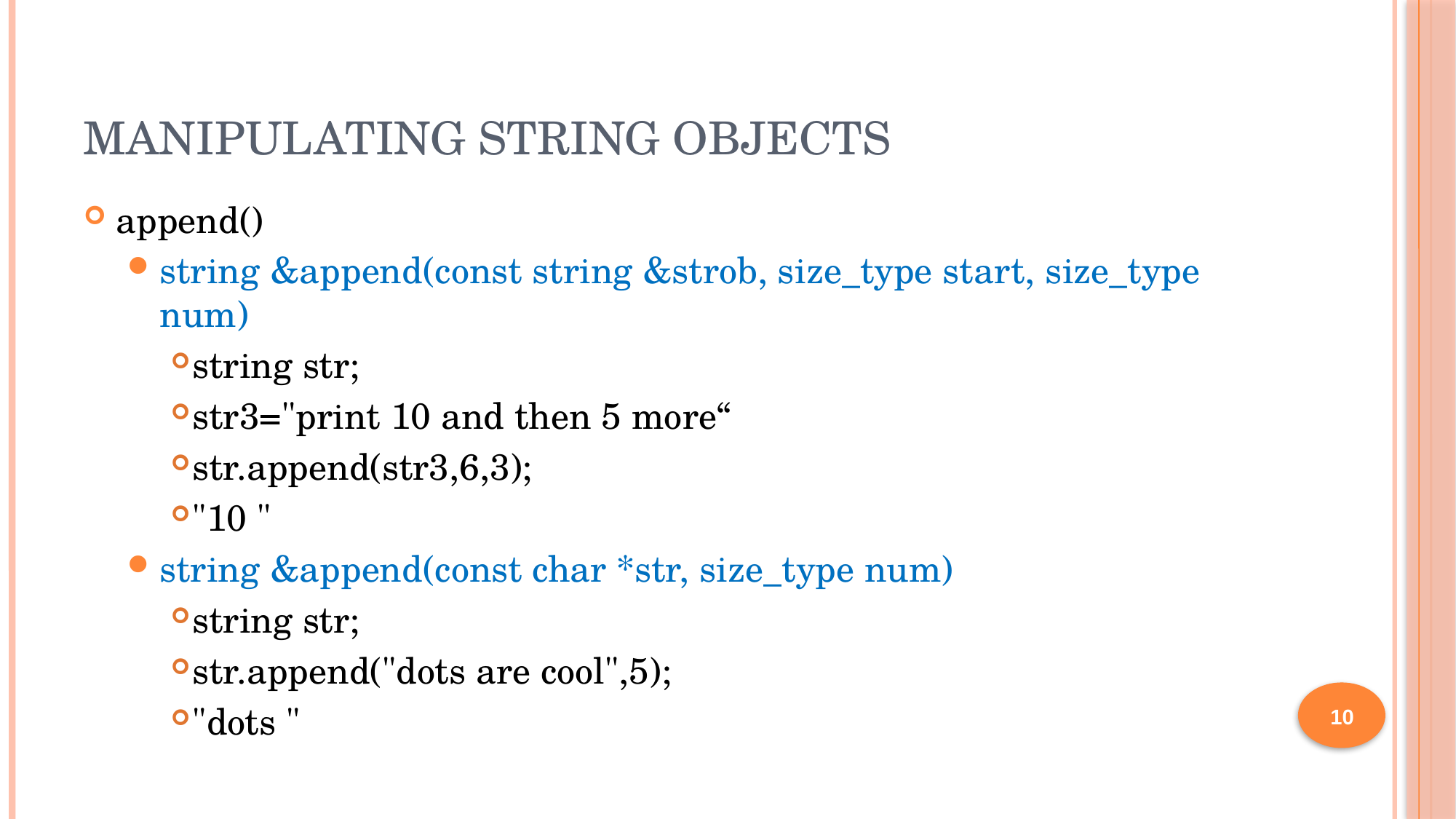

# Manipulating String Objects
append()
string &append(const string &strob, size_type start, size_type num)
string str;
str3="print 10 and then 5 more“
str.append(str3,6,3);
"10 "
string &append(const char *str, size_type num)
string str;
str.append("dots are cool",5);
"dots "
10